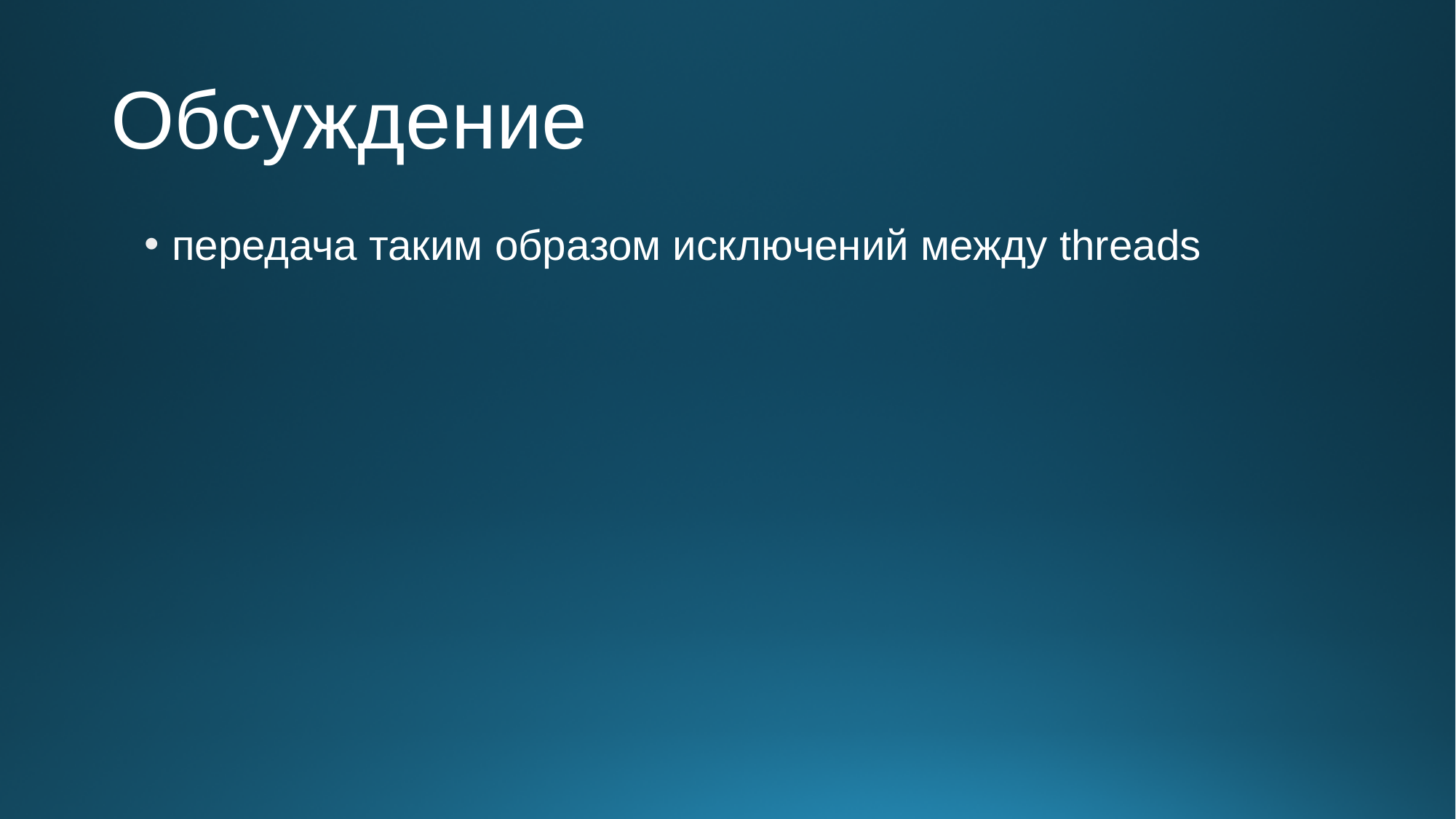

# Обсуждение
передача таким образом исключений между threads